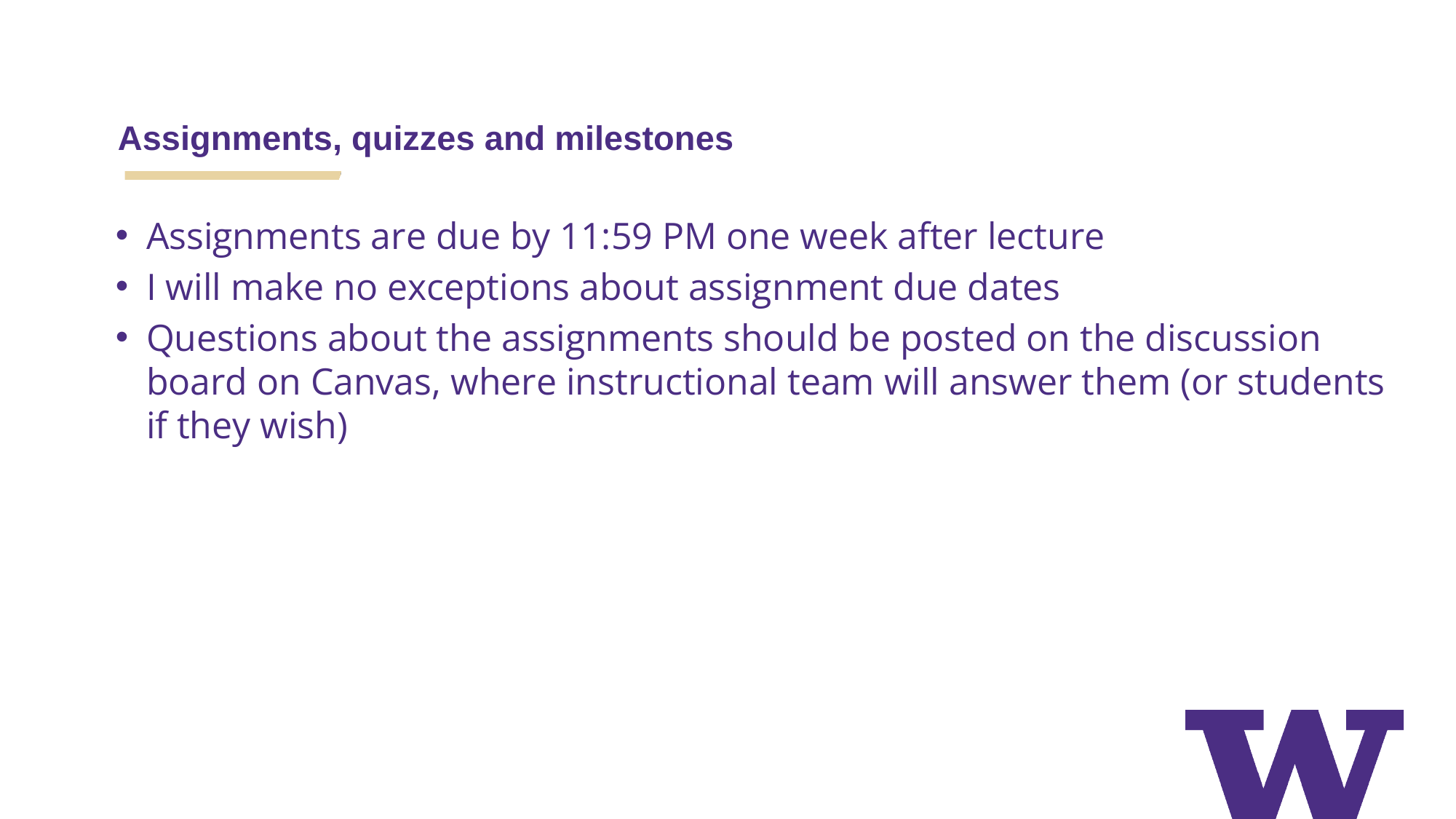

# Assignments, quizzes and milestones
Assignments are due by 11:59 PM one week after lecture
I will make no exceptions about assignment due dates
Questions about the assignments should be posted on the discussion board on Canvas, where instructional team will answer them (or students if they wish)